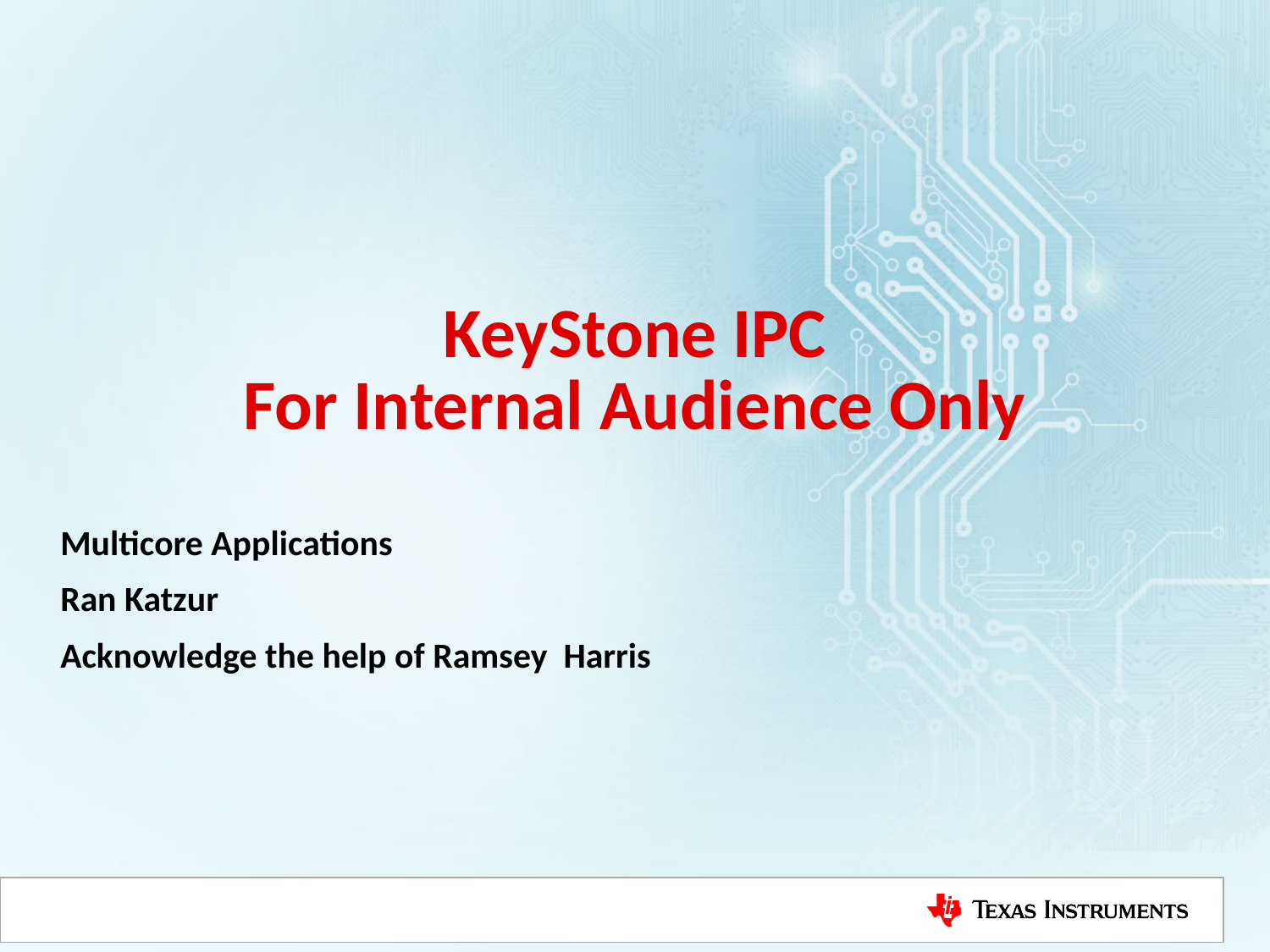

# KeyStone IPC For Internal Audience Only
Multicore Applications
Ran Katzur
Acknowledge the help of Ramsey  Harris